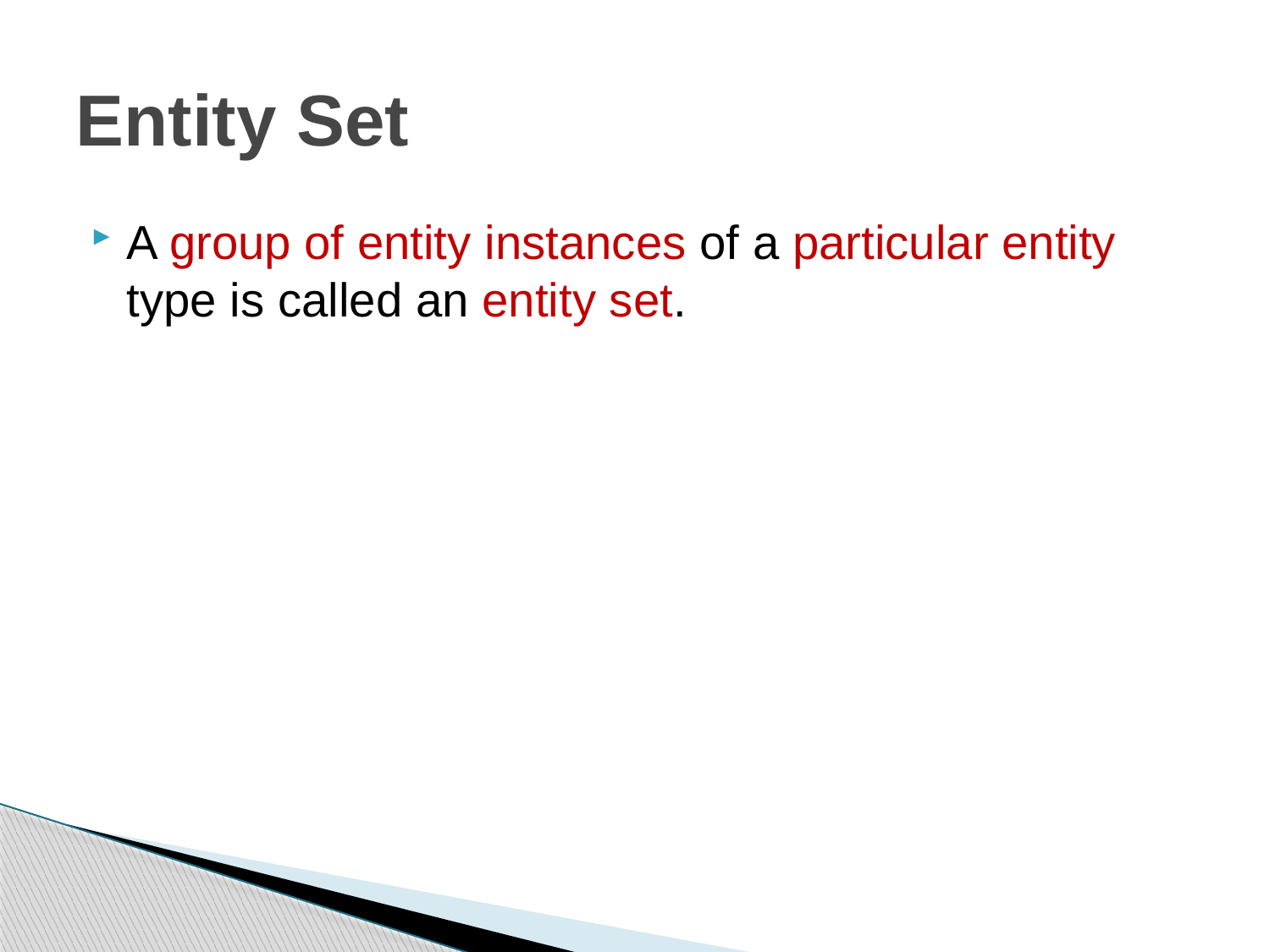

# Entity Set
A group of entity instances of a particular entity type is called an entity set.